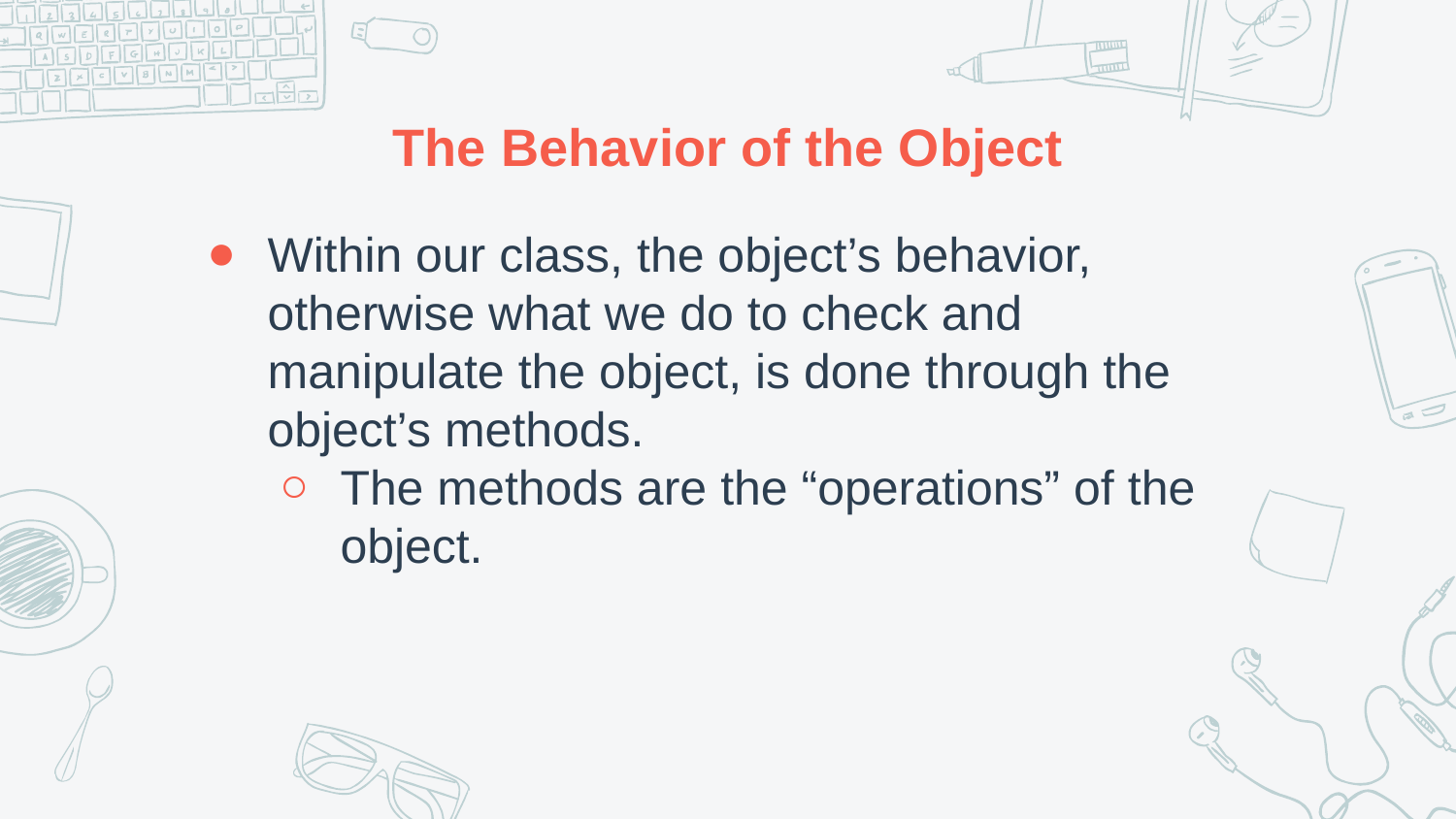

# The Behavior of the Object
Within our class, the object’s behavior, otherwise what we do to check and manipulate the object, is done through the object’s methods.
The methods are the “operations” of the object.